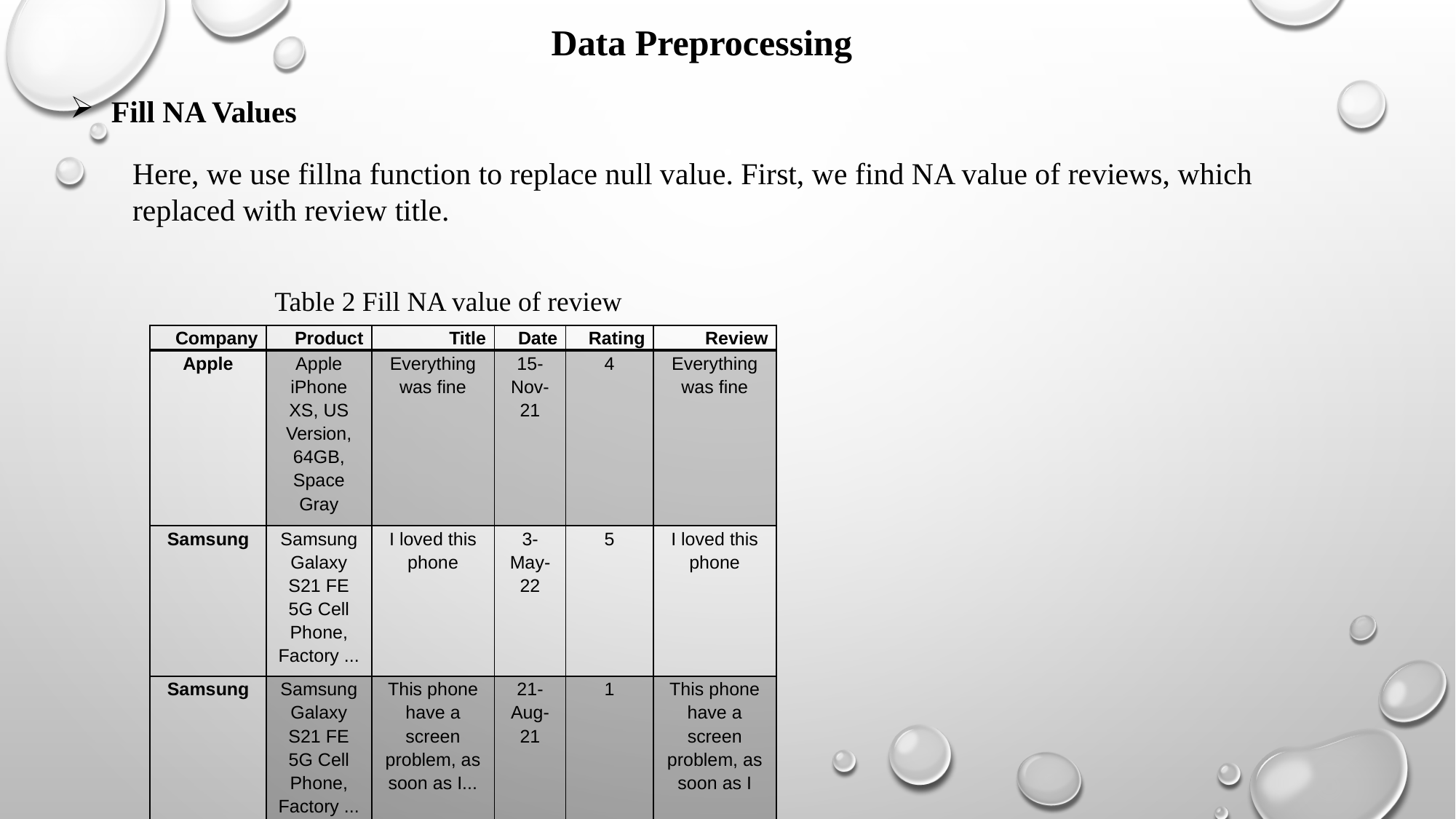

Data Preprocessing
Fill NA Values
Here, we use fillna function to replace null value. First, we find NA value of reviews, which replaced with review title.

Table 2 Fill NA value of review
| Company | Product | Title | Date | Rating | Review |
| --- | --- | --- | --- | --- | --- |
| Apple | Apple iPhone XS, US Version, 64GB, Space Gray | Everything was fine | 15-Nov-21 | 4 | Everything was fine |
| Samsung | Samsung Galaxy S21 FE 5G Cell Phone, Factory ... | I loved this phone | 3-May-22 | 5 | I loved this phone |
| Samsung | Samsung Galaxy S21 FE 5G Cell Phone, Factory ... | This phone have a screen problem, as soon as I... | 21-Aug-21 | 1 | This phone have a screen problem, as soon as I |